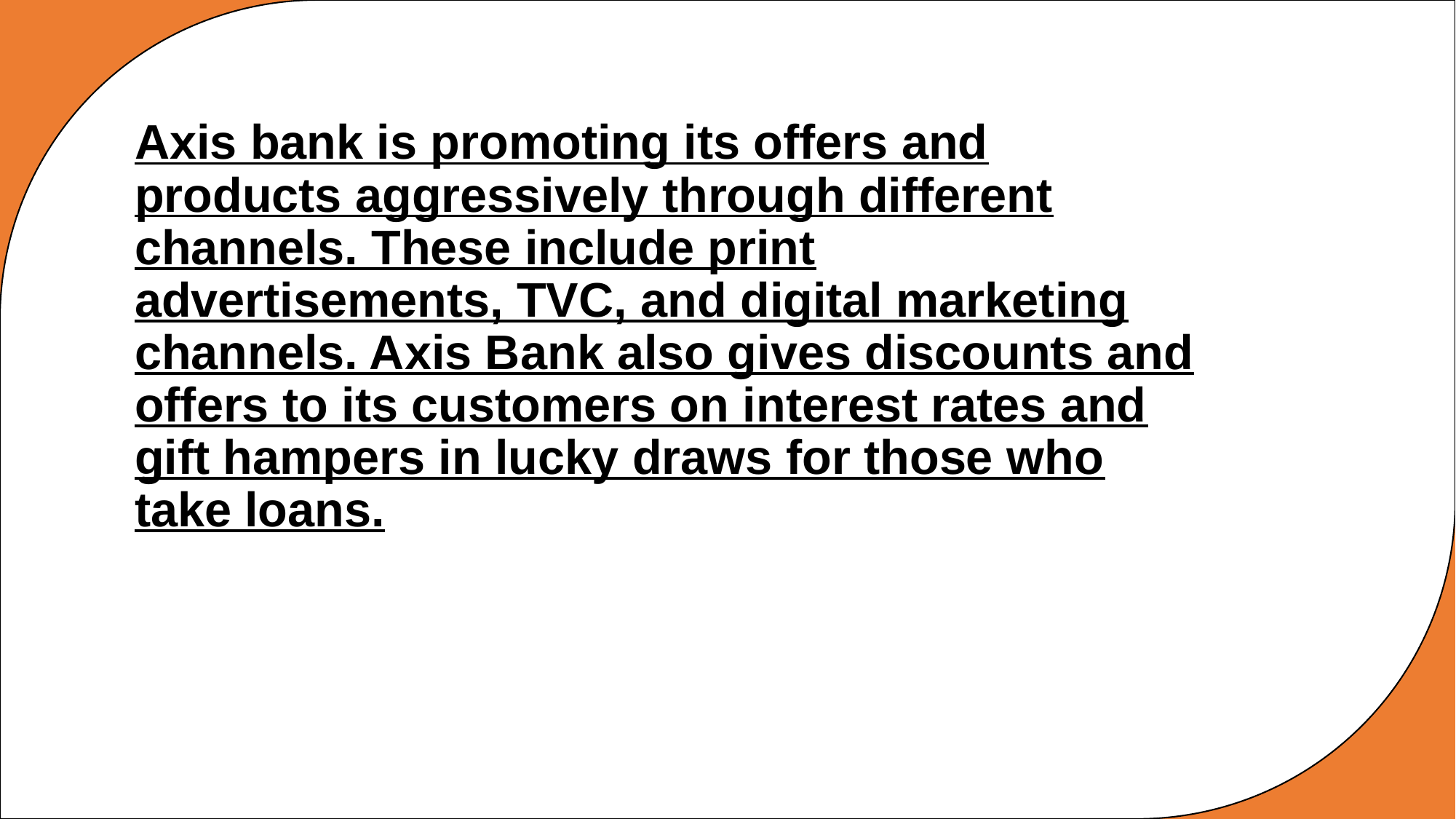

# Axis bank is promoting its offers and products aggressively through different channels. These include print advertisements, TVC, and digital marketing channels. Axis Bank also gives discounts and offers to its customers on interest rates and gift hampers in lucky draws for those who take loans.